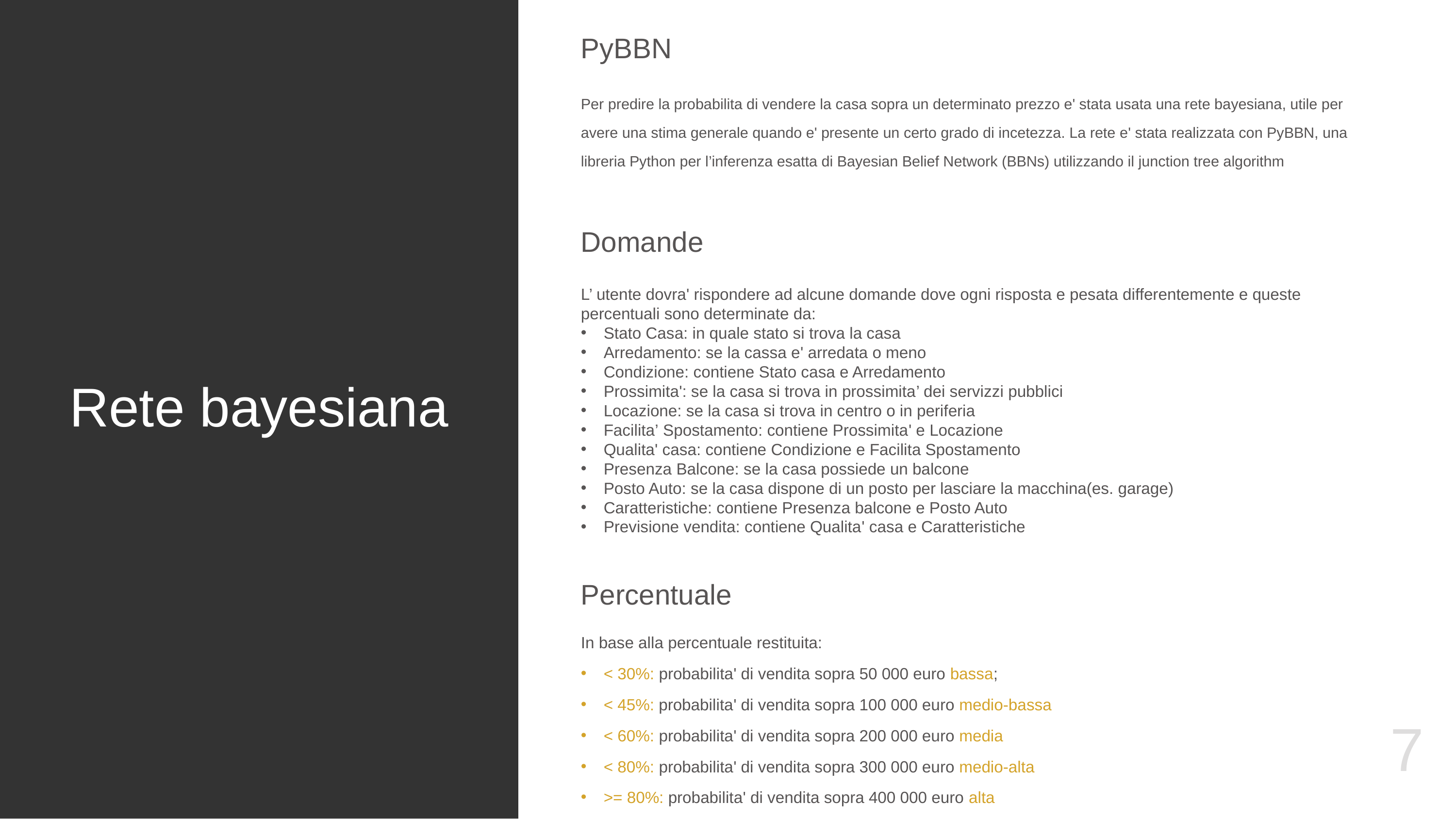

PyBBN
Per predire la probabilita di vendere la casa sopra un determinato prezzo e' stata usata una rete bayesiana, utile per avere una stima generale quando e' presente un certo grado di incetezza. La rete e' stata realizzata con PyBBN, una libreria Python per l’inferenza esatta di Bayesian Belief Network (BBNs) utilizzando il junction tree algorithm

Domande
L’ utente dovra' rispondere ad alcune domande dove ogni risposta e pesata differentemente e queste percentuali sono determinate da:
Stato Casa: in quale stato si trova la casa
Arredamento: se la cassa e' arredata o meno
Condizione: contiene Stato casa e Arredamento
Prossimita': se la casa si trova in prossimita’ dei servizzi pubblici
Locazione: se la casa si trova in centro o in periferia
Facilita’ Spostamento: contiene Prossimita' e Locazione
Qualita' casa: contiene Condizione e Facilita Spostamento
Presenza Balcone: se la casa possiede un balcone
Posto Auto: se la casa dispone di un posto per lasciare la macchina(es. garage)
Caratteristiche: contiene Presenza balcone e Posto Auto
Previsione vendita: contiene Qualita' casa e Caratteristiche
# Rete bayesiana
Percentuale
In base alla percentuale restituita:
< 30%: probabilita' di vendita sopra 50 000 euro bassa;
< 45%: probabilita' di vendita sopra 100 000 euro medio-bassa
< 60%: probabilita' di vendita sopra 200 000 euro media
< 80%: probabilita' di vendita sopra 300 000 euro medio-alta
>= 80%: probabilita' di vendita sopra 400 000 euro alta
7